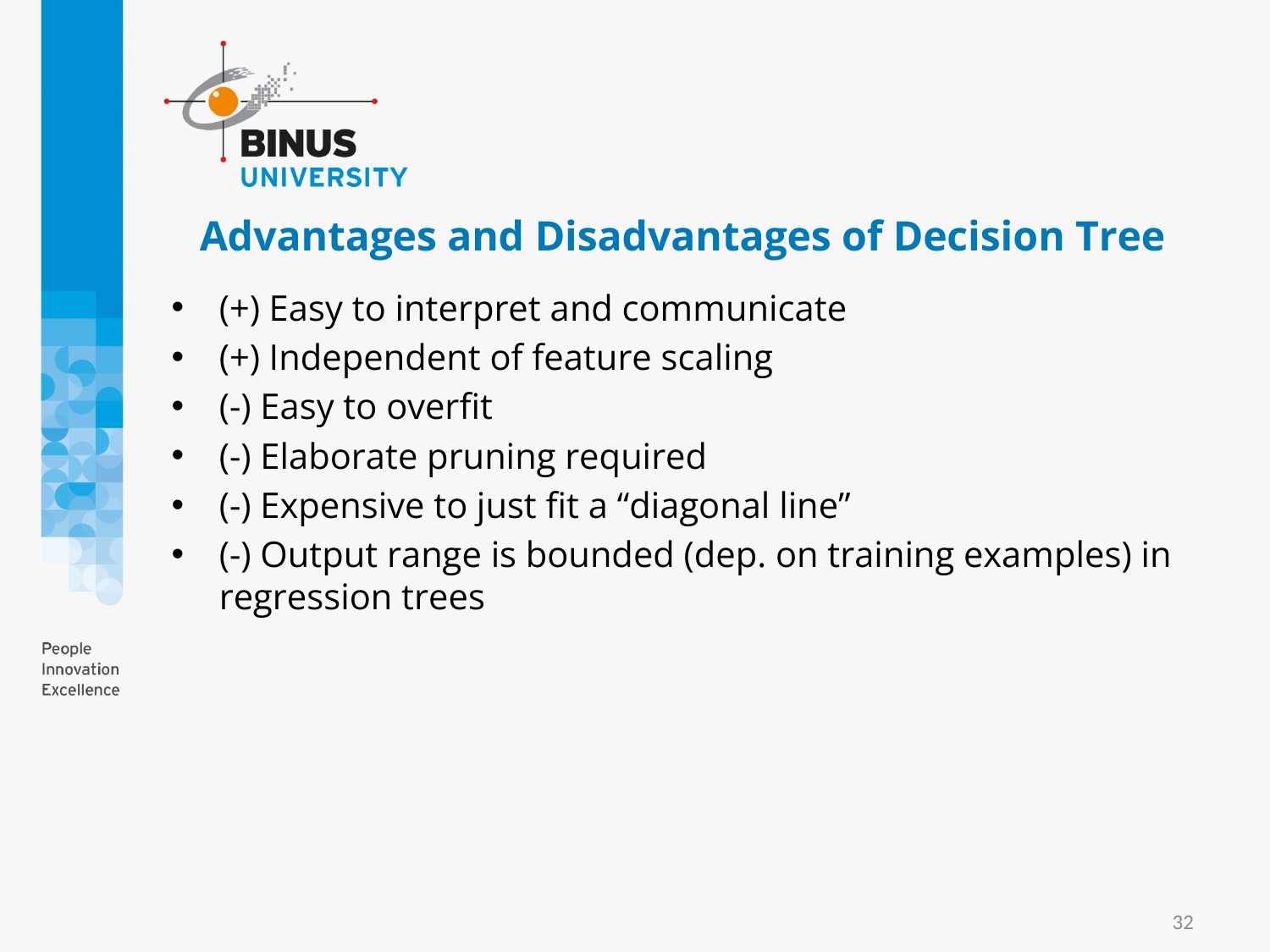

# Advantages and Disadvantages of Decision Tree
(+) Easy to interpret and communicate
(+) Independent of feature scaling
(-) Easy to overfit
(-) Elaborate pruning required
(-) Expensive to just fit a “diagonal line”
(-) Output range is bounded (dep. on training examples) in regression trees
32